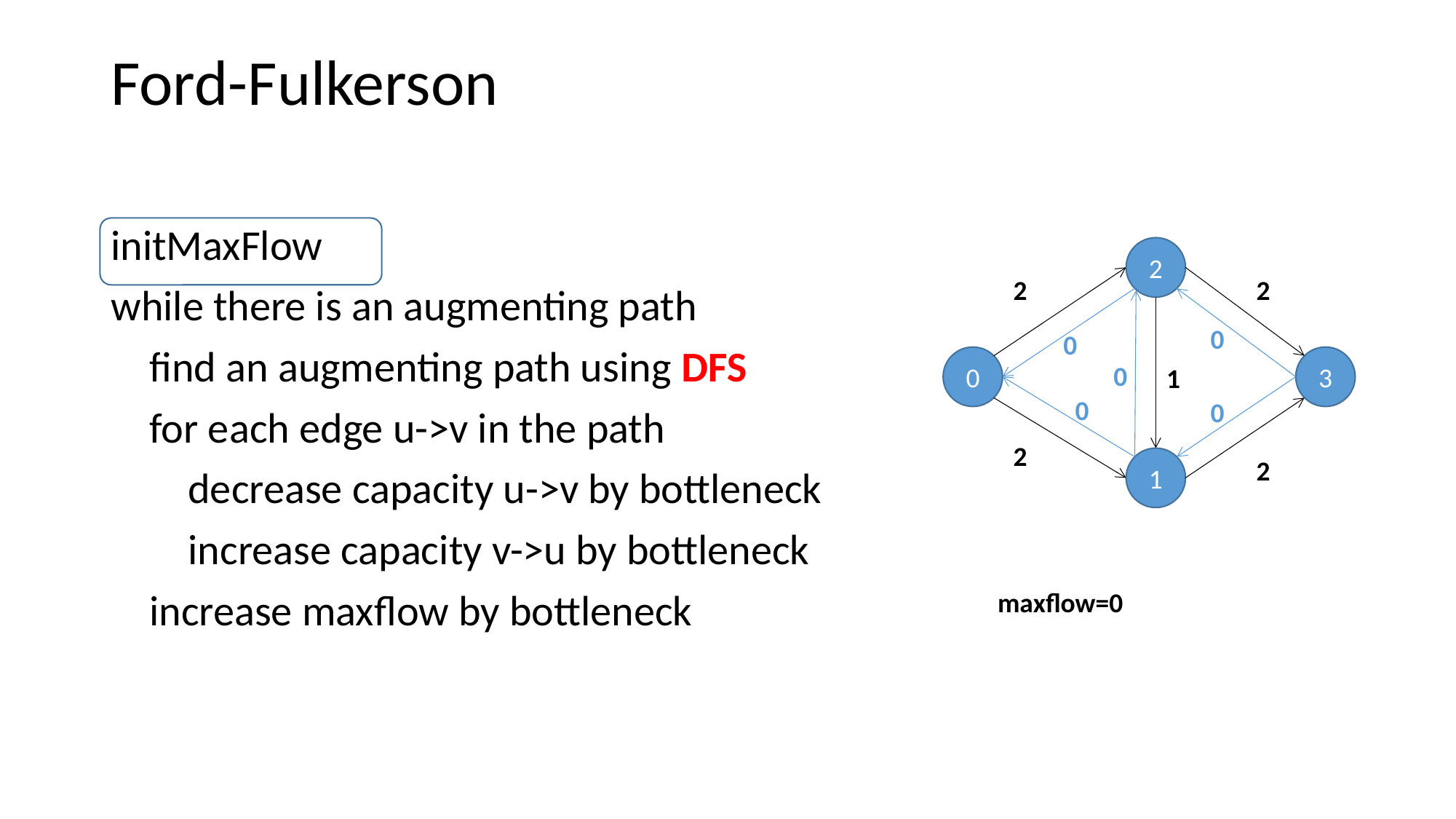

# Ford-Fulkerson
initMaxFlow
while there is an augmenting path
    find an augmenting path using DFS
    for each edge u->v in the path
        decrease capacity u->v by bottleneck
        increase capacity v->u by bottleneck
    increase maxflow by bottleneck

2
2
2
0
0
0
3
0
1
0
0
2
1
2
maxflow=0